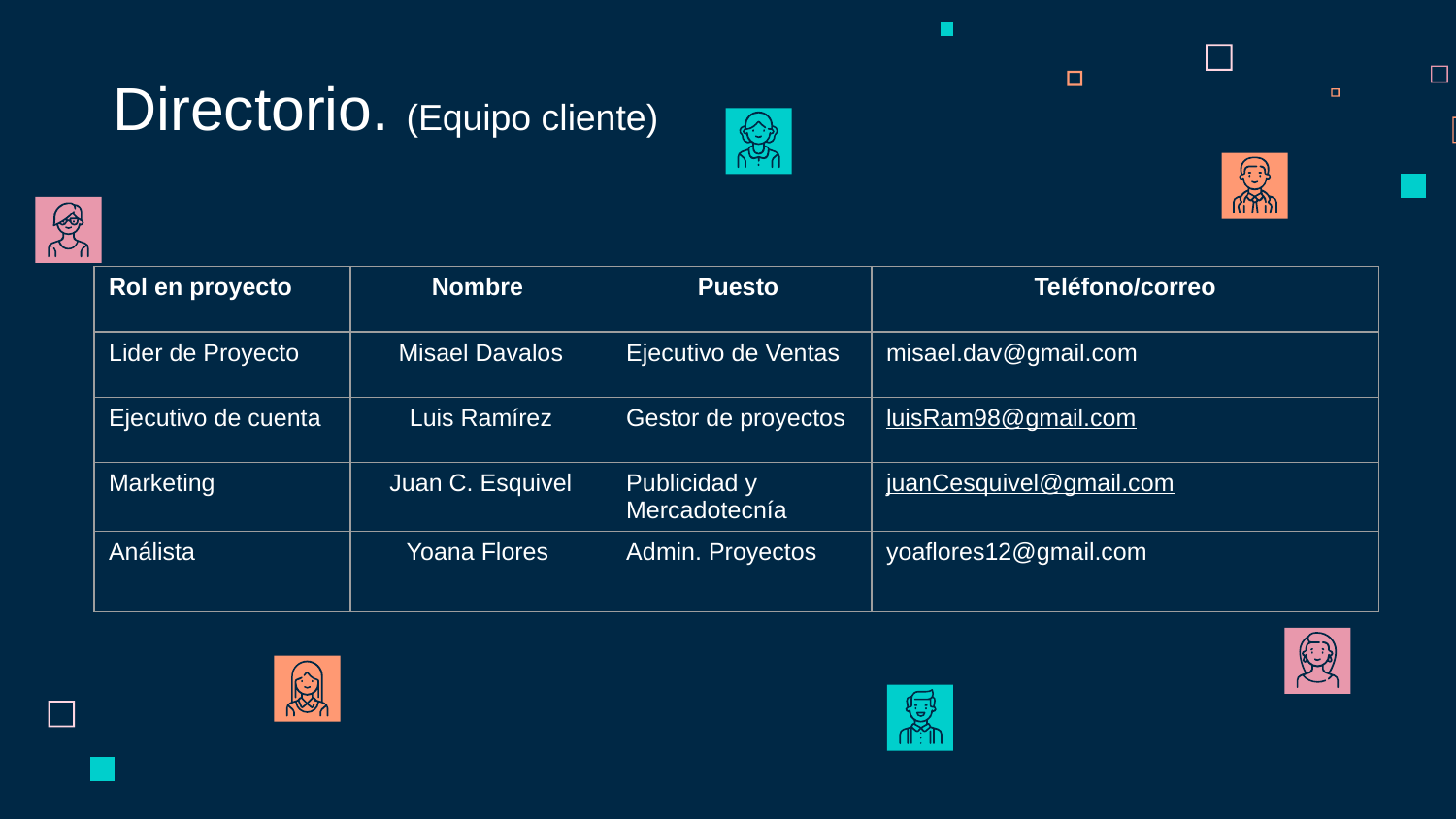

Directorio. (Equipo cliente)

| Rol en proyecto | Nombre | Puesto | Teléfono/correo |
| --- | --- | --- | --- |
| Lider de Proyecto | Misael Davalos | Ejecutivo de Ventas | misael.dav@gmail.com |
| Ejecutivo de cuenta | Luis Ramírez | Gestor de proyectos | luisRam98@gmail.com |
| Marketing | Juan C. Esquivel | Publicidad y Mercadotecnía | juanCesquivel@gmail.com |
| Análista | Yoana Flores | Admin. Proyectos | yoaflores12@gmail.com |